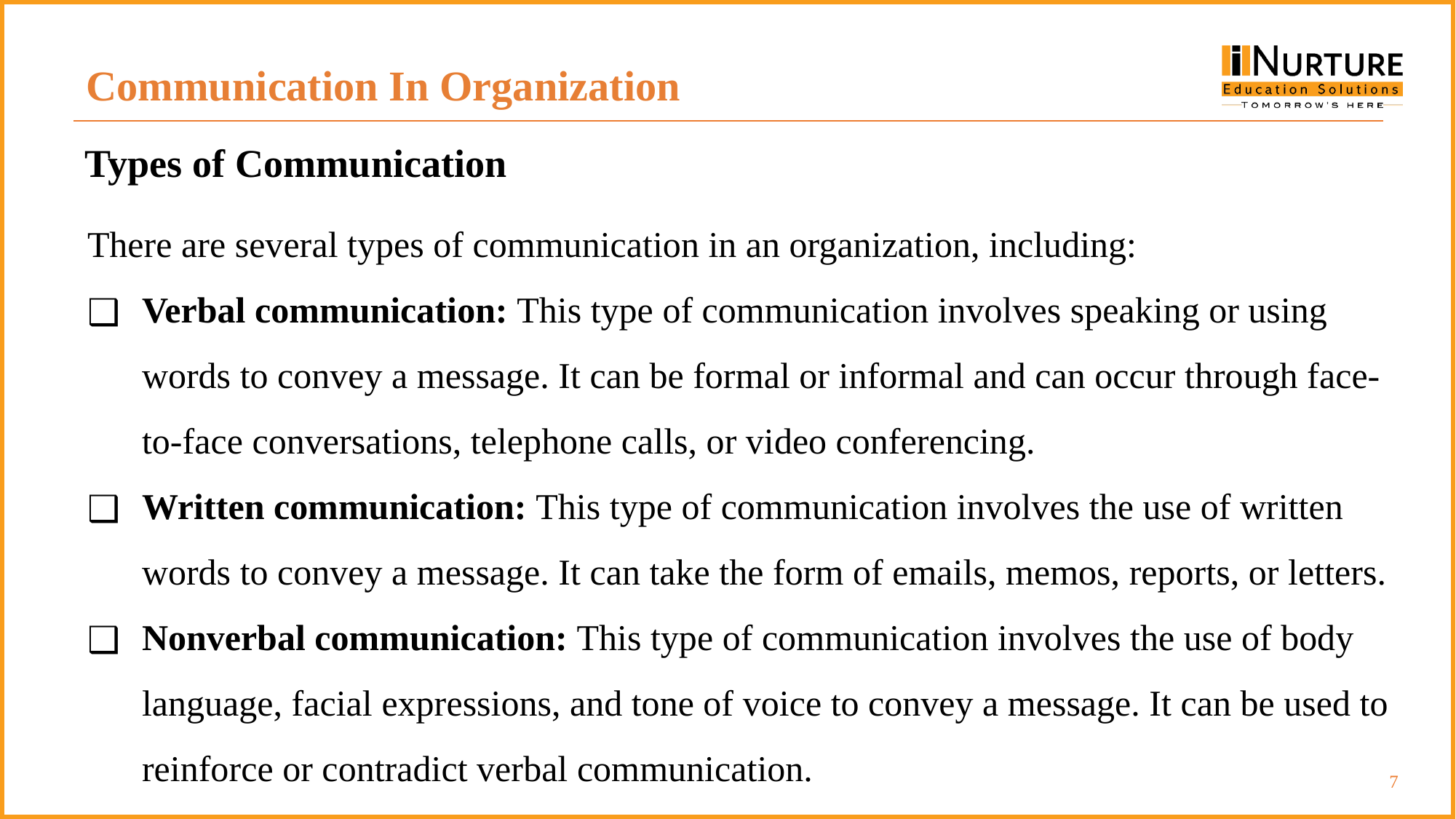

Communication In Organization
Types of Communication
There are several types of communication in an organization, including:
Verbal communication: This type of communication involves speaking or using words to convey a message. It can be formal or informal and can occur through face-to-face conversations, telephone calls, or video conferencing.
Written communication: This type of communication involves the use of written words to convey a message. It can take the form of emails, memos, reports, or letters.
Nonverbal communication: This type of communication involves the use of body language, facial expressions, and tone of voice to convey a message. It can be used to reinforce or contradict verbal communication.
7